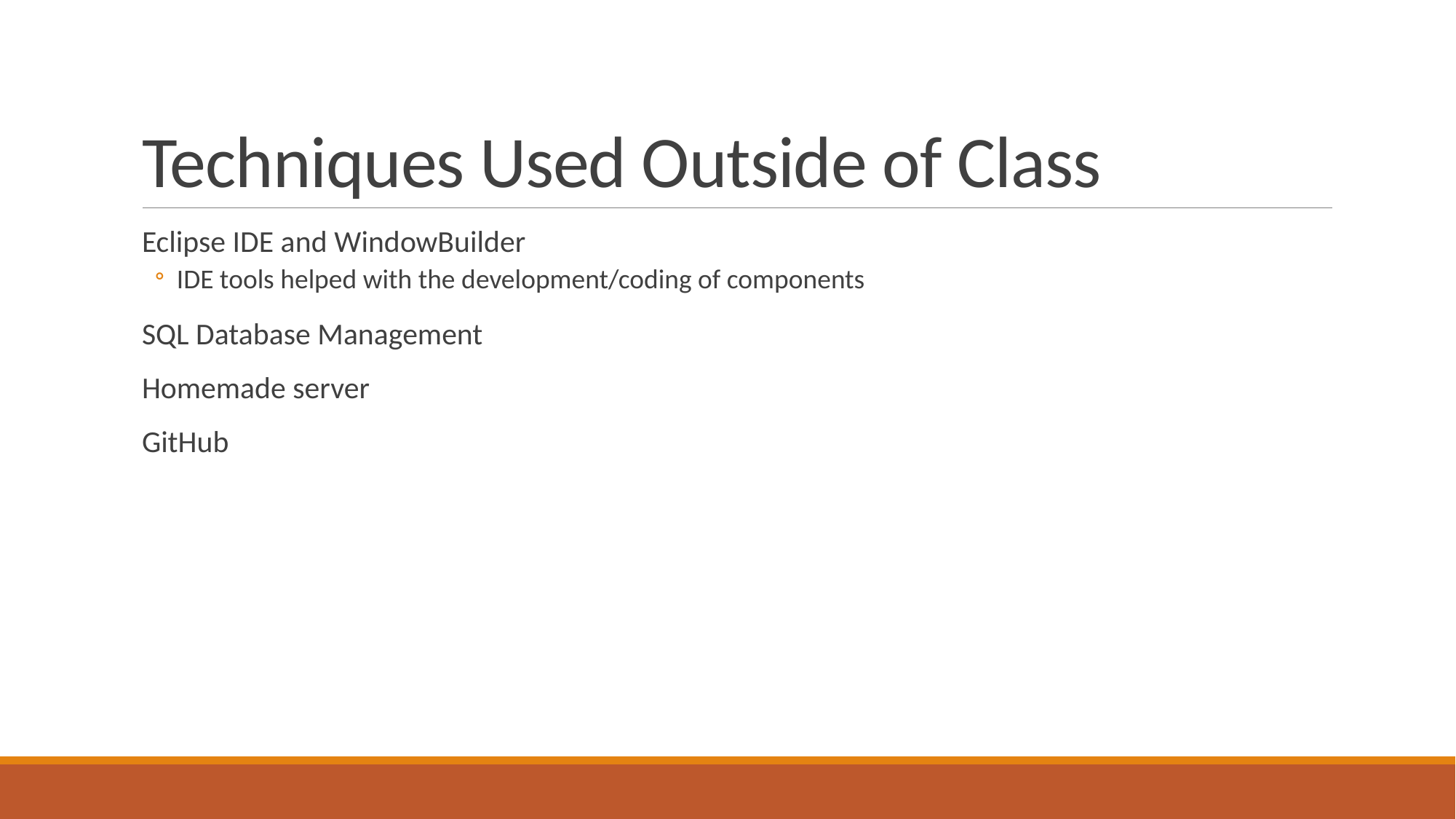

# Techniques Used Outside of Class
Eclipse IDE and WindowBuilder
IDE tools helped with the development/coding of components
SQL Database Management
Homemade server
GitHub